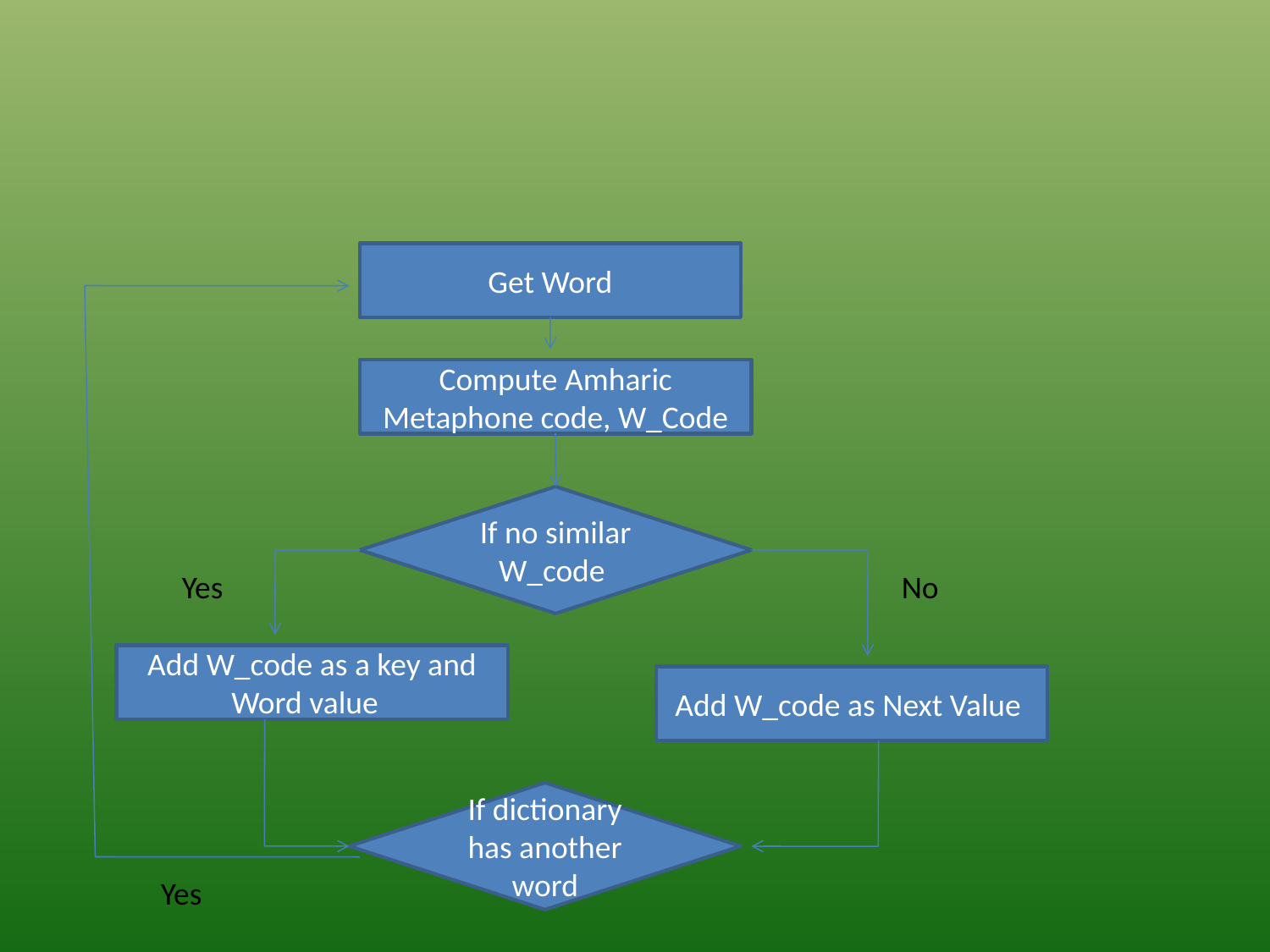

#
Get Word
Compute Amharic Metaphone code, W_Code
If no similar W_code
Yes
No
Add W_code as a key and Word value
Add W_code as Next Value
If dictionary has another word
Yes